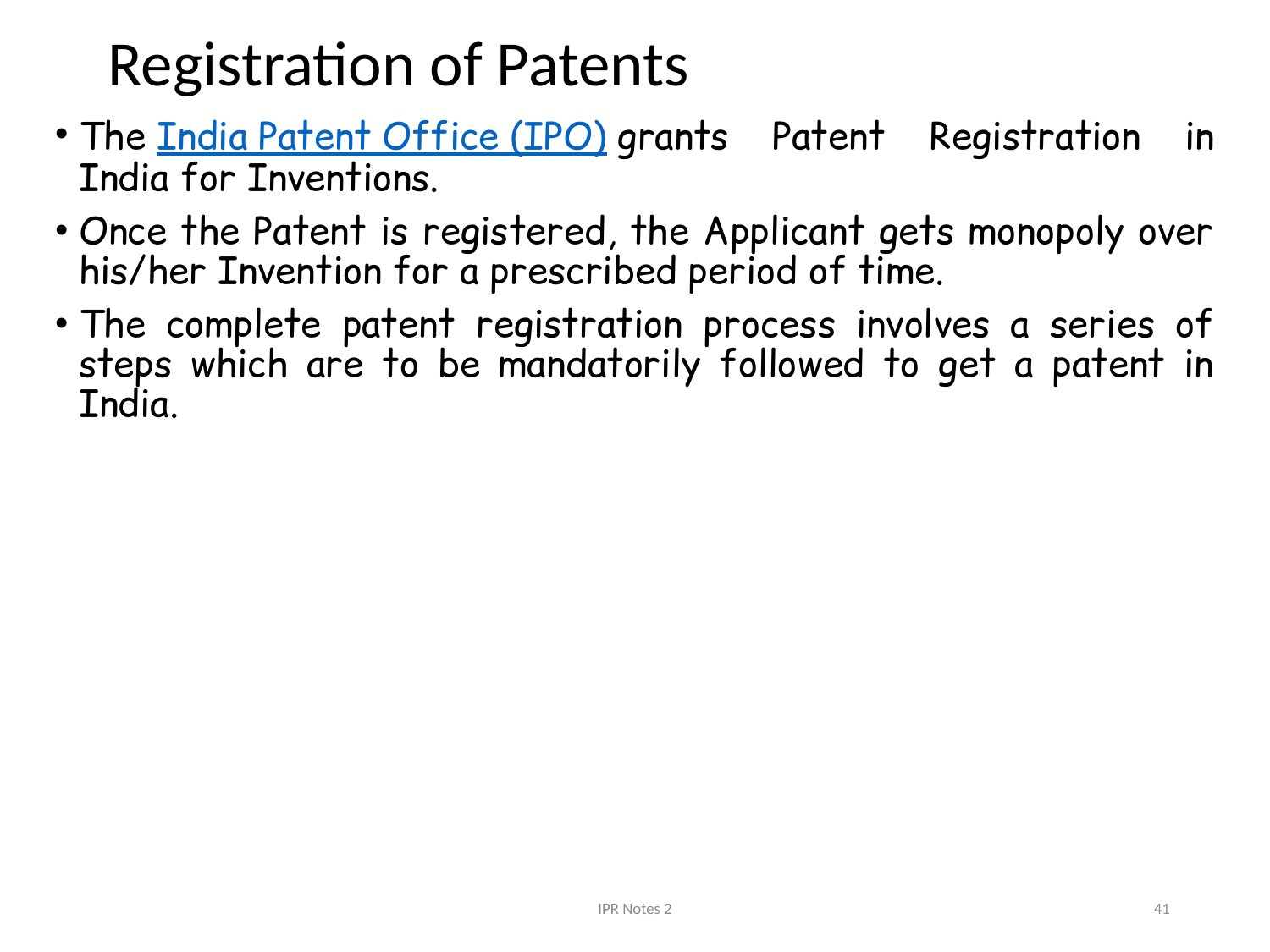

# Registration of Patents
The India Patent Office (IPO) grants Patent Registration in India for Inventions.
Once the Patent is registered, the Applicant gets monopoly over his/her Invention for a prescribed period of time.
The complete patent registration process involves a series of steps which are to be mandatorily followed to get a patent in India.
IPR Notes 2
41